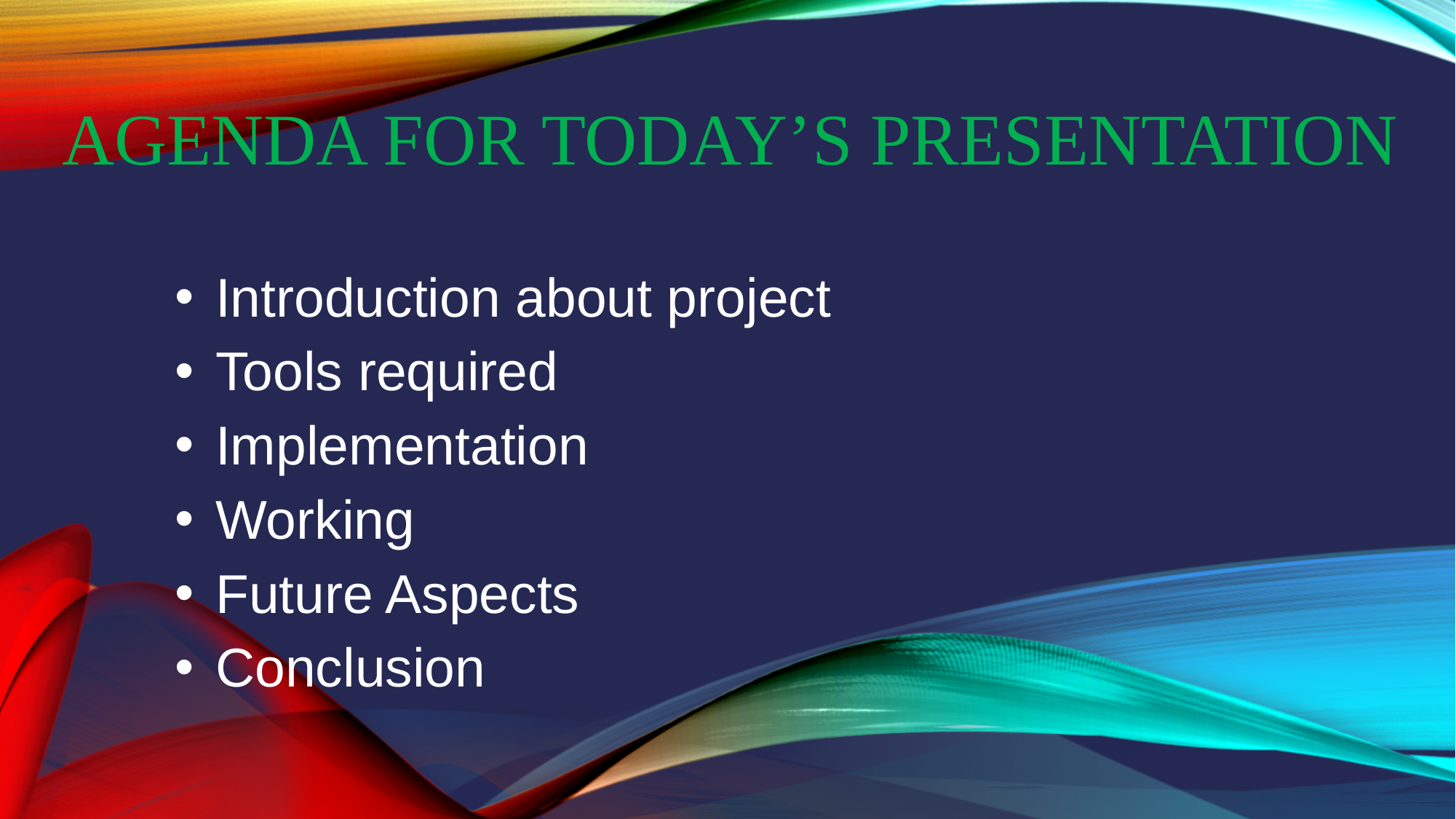

# Agenda for Today’s Presentation
Introduction about project
Tools required
Implementation
Working
Future Aspects
Conclusion